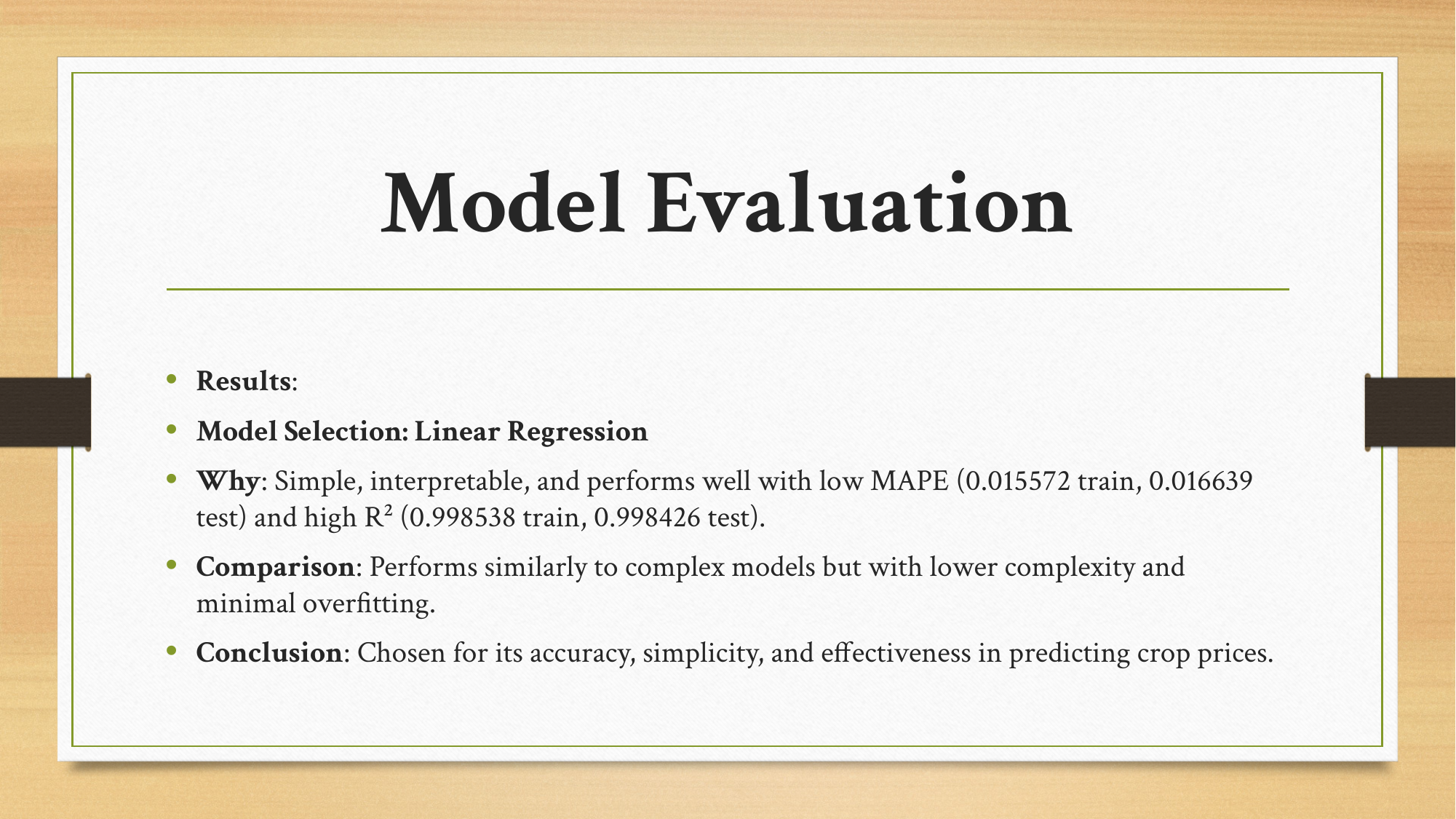

# Model Evaluation

Results:
Model Selection: Linear Regression
Why: Simple, interpretable, and performs well with low MAPE (0.015572 train, 0.016639 test) and high R² (0.998538 train, 0.998426 test).
Comparison: Performs similarly to complex models but with lower complexity and minimal overfitting.
Conclusion: Chosen for its accuracy, simplicity, and effectiveness in predicting crop prices.